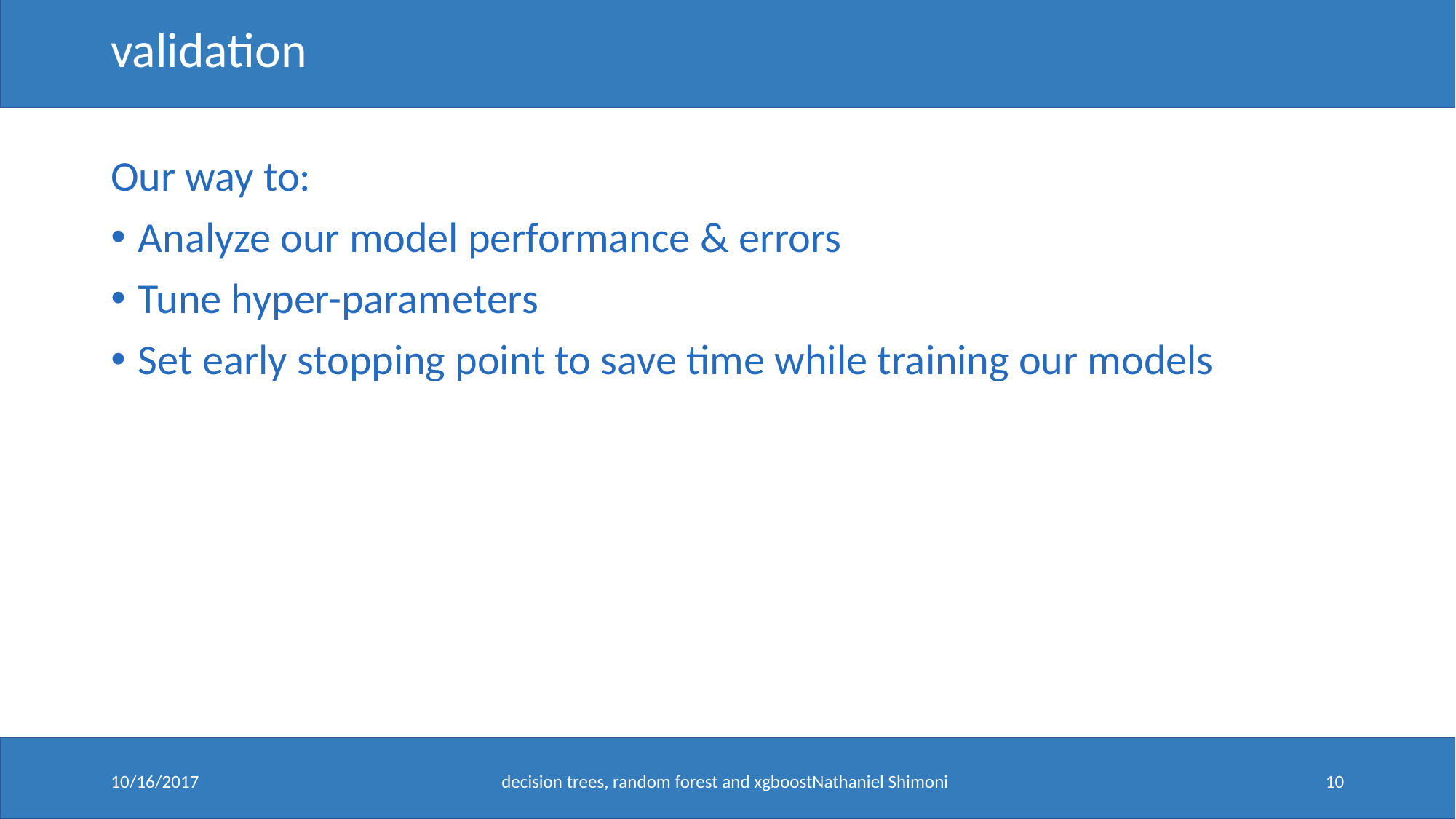

# validation
Our way to:
Analyze our model performance & errors
Tune hyper-parameters
Set early stopping point to save time while training our models

10/16/2017
decision trees, random forest and xgboostNathaniel Shimoni
10